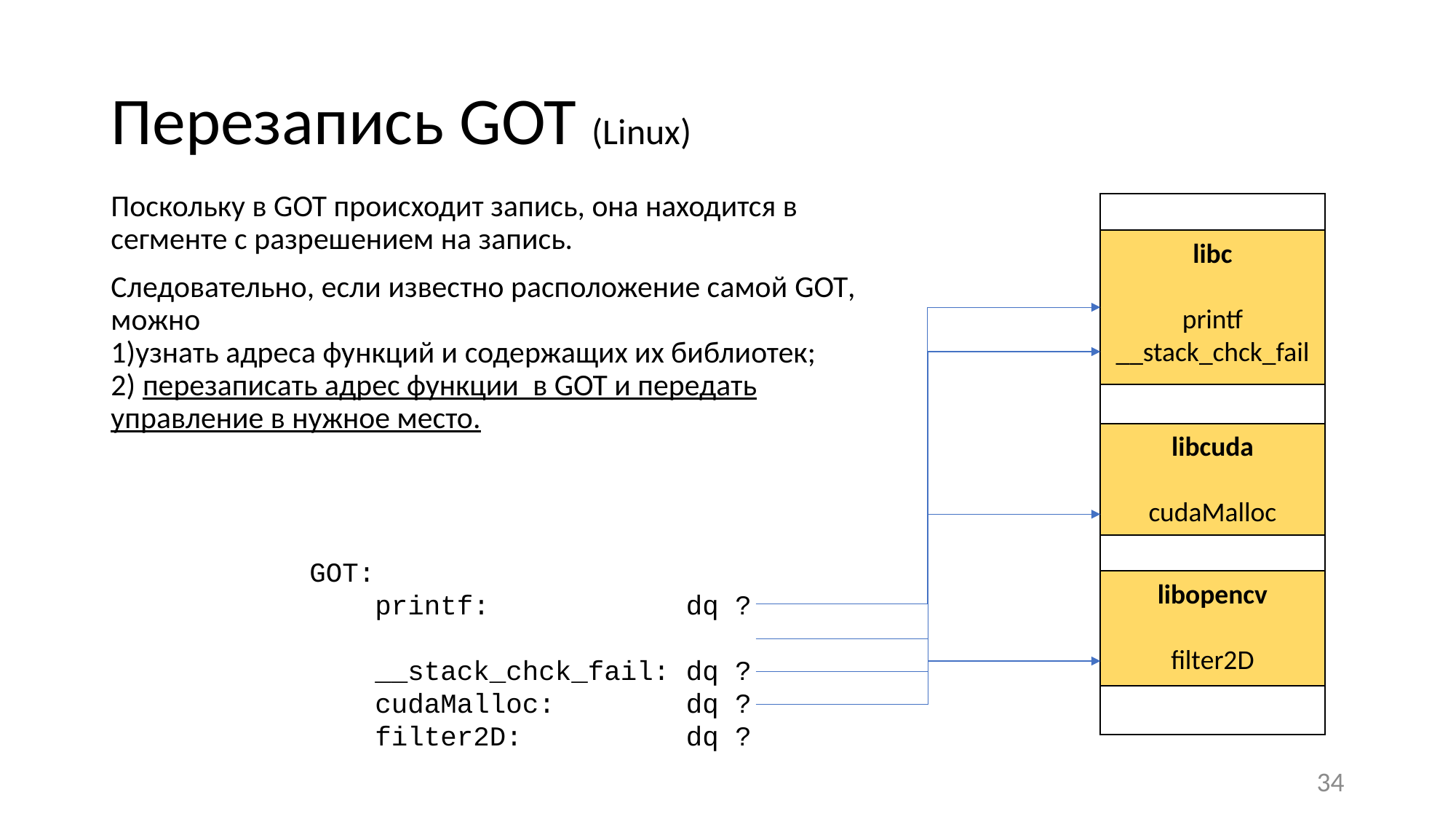

# Перезапись GOT (Linux)
Поскольку в GOT происходит запись, она находится в сегменте с разрешением на запись.
Следовательно, если известно расположение самой GOT, можно
1)узнать адреса функций и содержащих их библиотек;
2) перезаписать адрес функции  в GOT и передать управление в нужное место.

libc
printf
__stack_chck_fail
libcuda

cudaMalloc
GOT:
    printf:            dq ?
    __stack_chck_fail: dq ?
    cudaMalloc:        dq ?
    filter2D:          dq ?
libopencv

filter2D

34